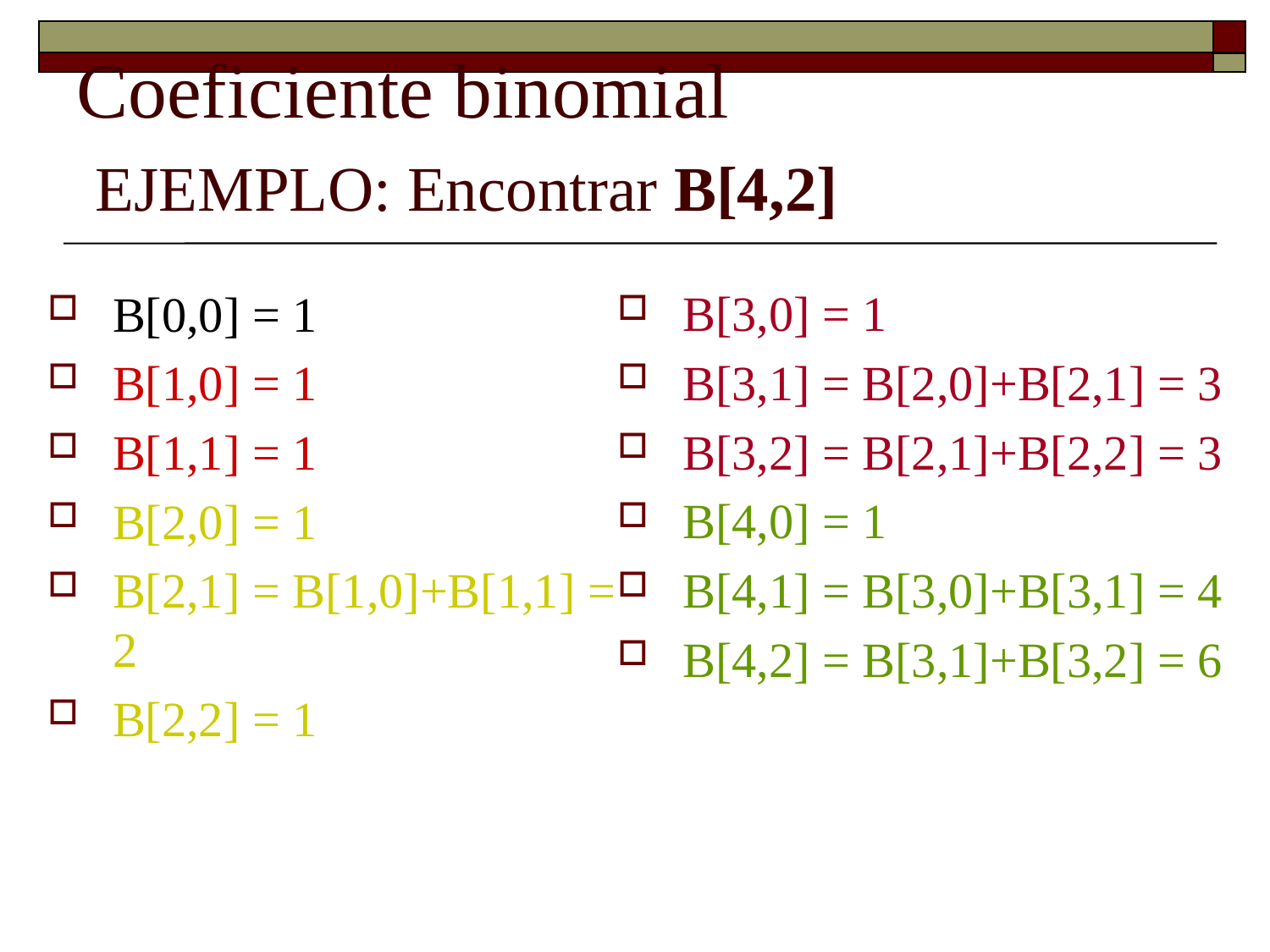

# Coeficiente binomial EJEMPLO: Encontrar B[4,2]
B[0,0] = 1
B[1,0] = 1
B[1,1] = 1
B[2,0] = 1
B[2,1] = B[1,0]+B[1,1] = 2
B[2,2] = 1
B[3,0] = 1
B[3,1] = B[2,0]+B[2,1] = 3
B[3,2] = B[2,1]+B[2,2] = 3
B[4,0] = 1
B[4,1] = B[3,0]+B[3,1] = 4
B[4,2] = B[3,1]+B[3,2] = 6